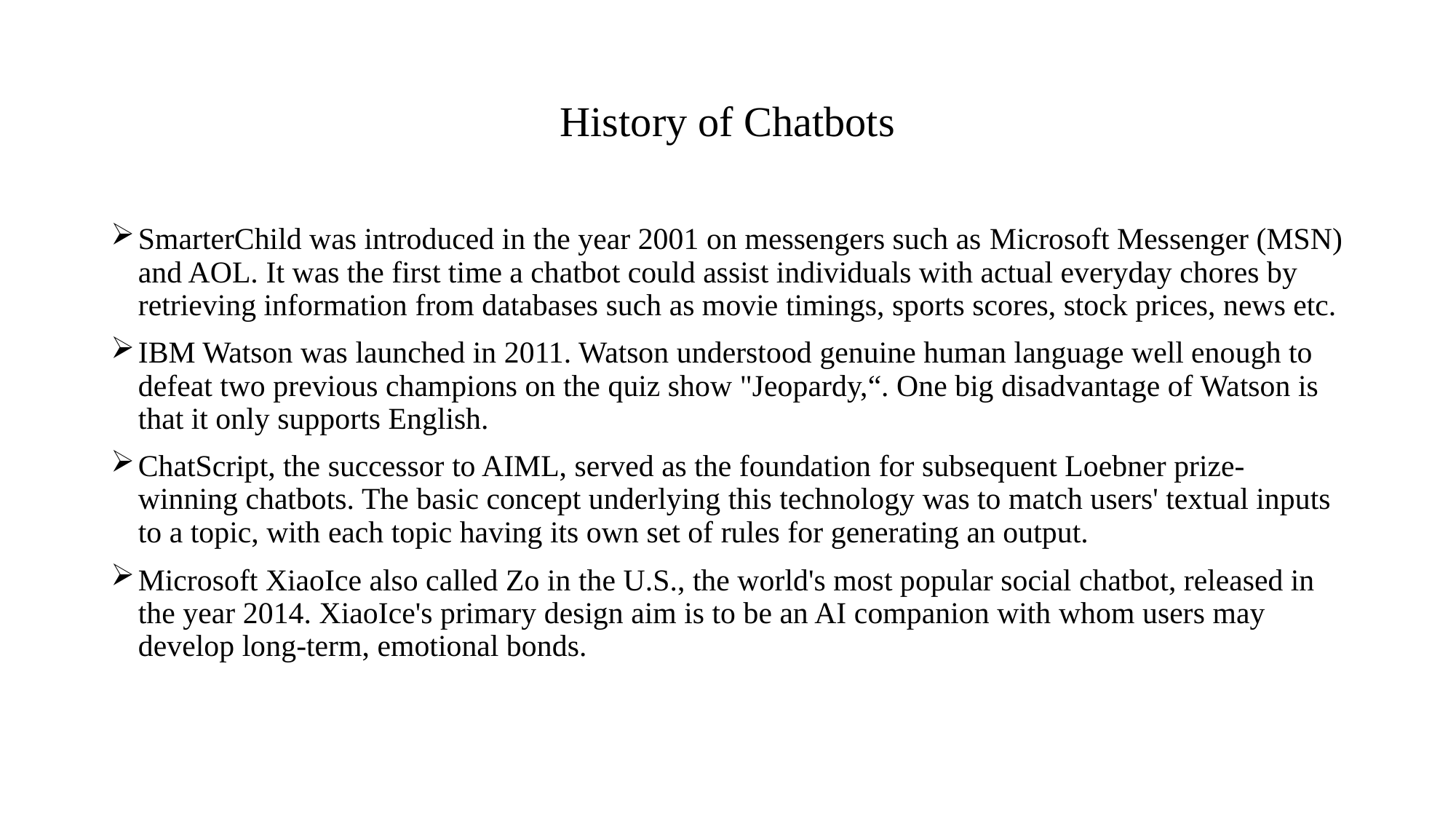

# History of Chatbots
SmarterChild was introduced in the year 2001 on messengers such as Microsoft Messenger (MSN) and AOL. It was the first time a chatbot could assist individuals with actual everyday chores by retrieving information from databases such as movie timings, sports scores, stock prices, news etc.
IBM Watson was launched in 2011. Watson understood genuine human language well enough to defeat two previous champions on the quiz show "Jeopardy,“. One big disadvantage of Watson is that it only supports English.
ChatScript, the successor to AIML, served as the foundation for subsequent Loebner prize-winning chatbots. The basic concept underlying this technology was to match users' textual inputs to a topic, with each topic having its own set of rules for generating an output.
Microsoft XiaoIce also called Zo in the U.S., the world's most popular social chatbot, released in the year 2014. XiaoIce's primary design aim is to be an AI companion with whom users may develop long-term, emotional bonds.